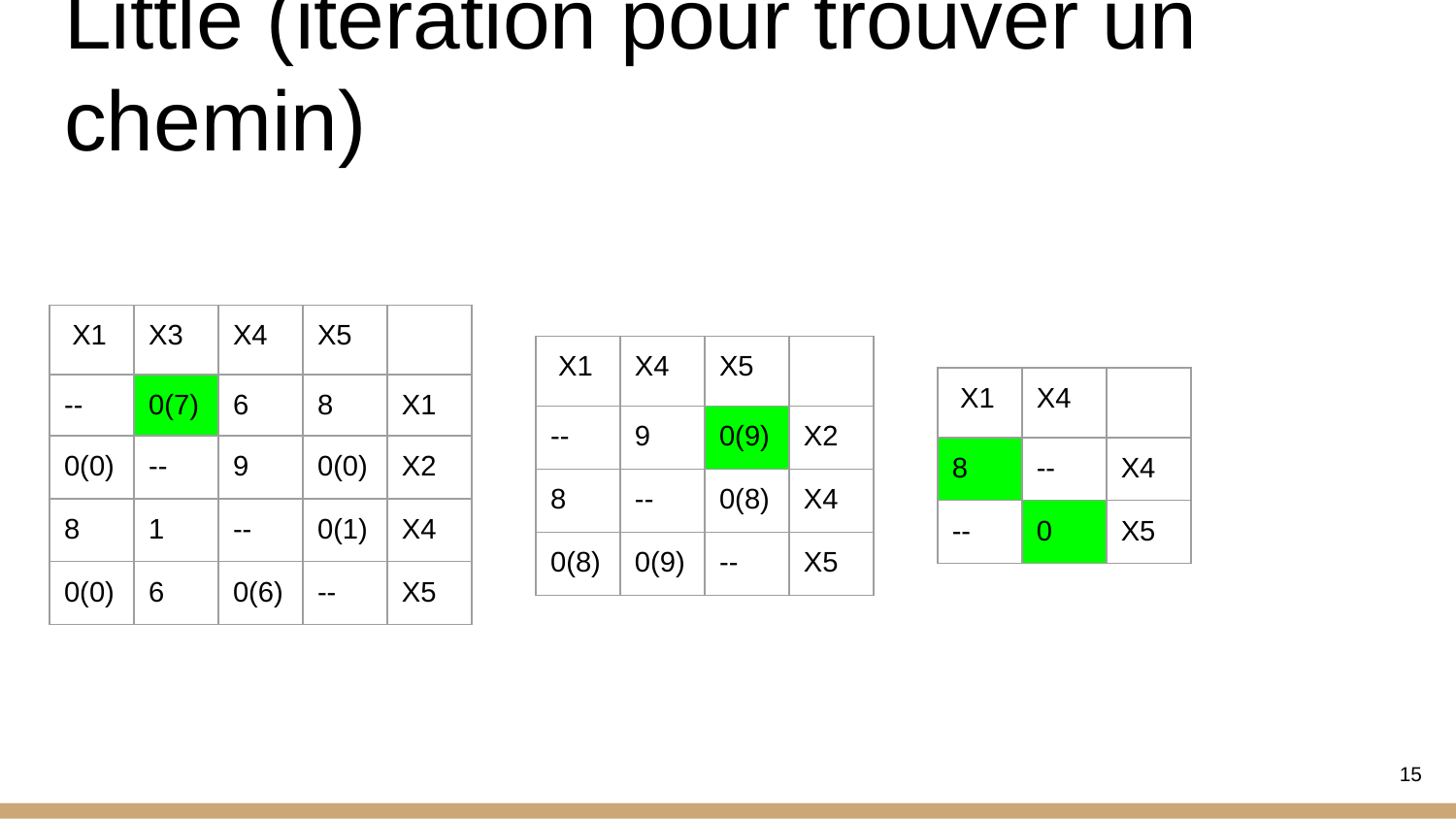

# Little (itération pour trouver un chemin)

| X1 | X3 | X4 | X5 |  |
| --- | --- | --- | --- | --- |
| -- | 0(7) | 6 | 8 | X1 |
| 0(0) | -- | 9 | 0(0) | X2 |
| 8 | 1 | -- | 0(1) | X4 |
| 0(0) | 6 | 0(6) | -- | X5 |
| X1 | X4 | X5 |  |
| --- | --- | --- | --- |
| -- | 9 | 0(9) | X2 |
| 8 | -- | 0(8) | X4 |
| 0(8) | 0(9) | -- | X5 |
| X1 | X4 |  |
| --- | --- | --- |
| 8 | -- | X4 |
| -- | 0 | X5 |
15